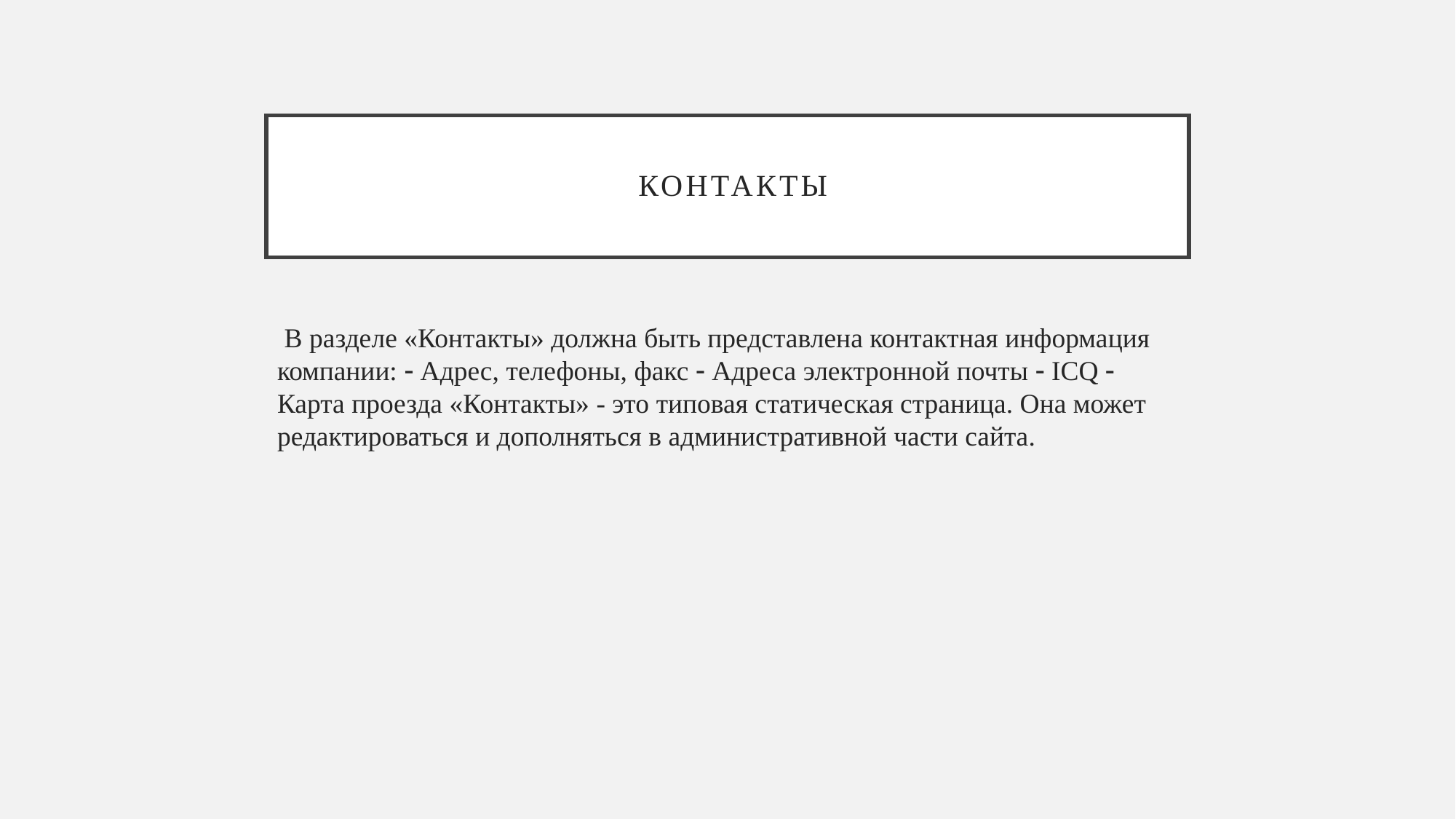

# Контакты
 В разделе «Контакты» должна быть представлена контактная информация компании: − Адрес, телефоны, факс − Адреса электронной почты − ICQ − Карта проезда «Контакты» - это типовая статическая страница. Она может редактироваться и дополняться в административной части сайта.